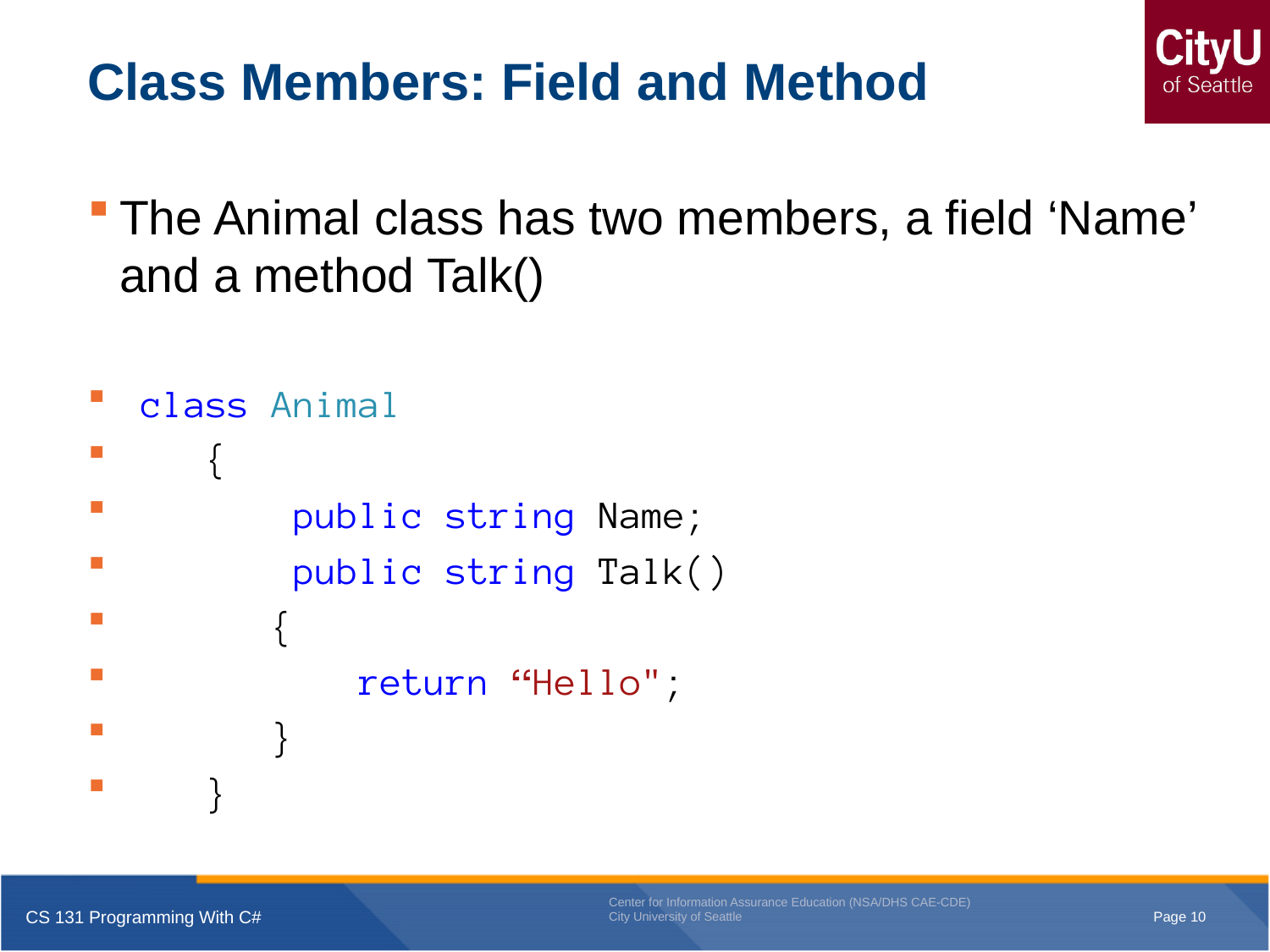

# Class Members: Field and Method
The Animal class has two members, a field ‘Name’ and a method Talk()

 class Animal
    {
        public string Name;
        public string Talk()
       {
           return “Hello";
       }
    }